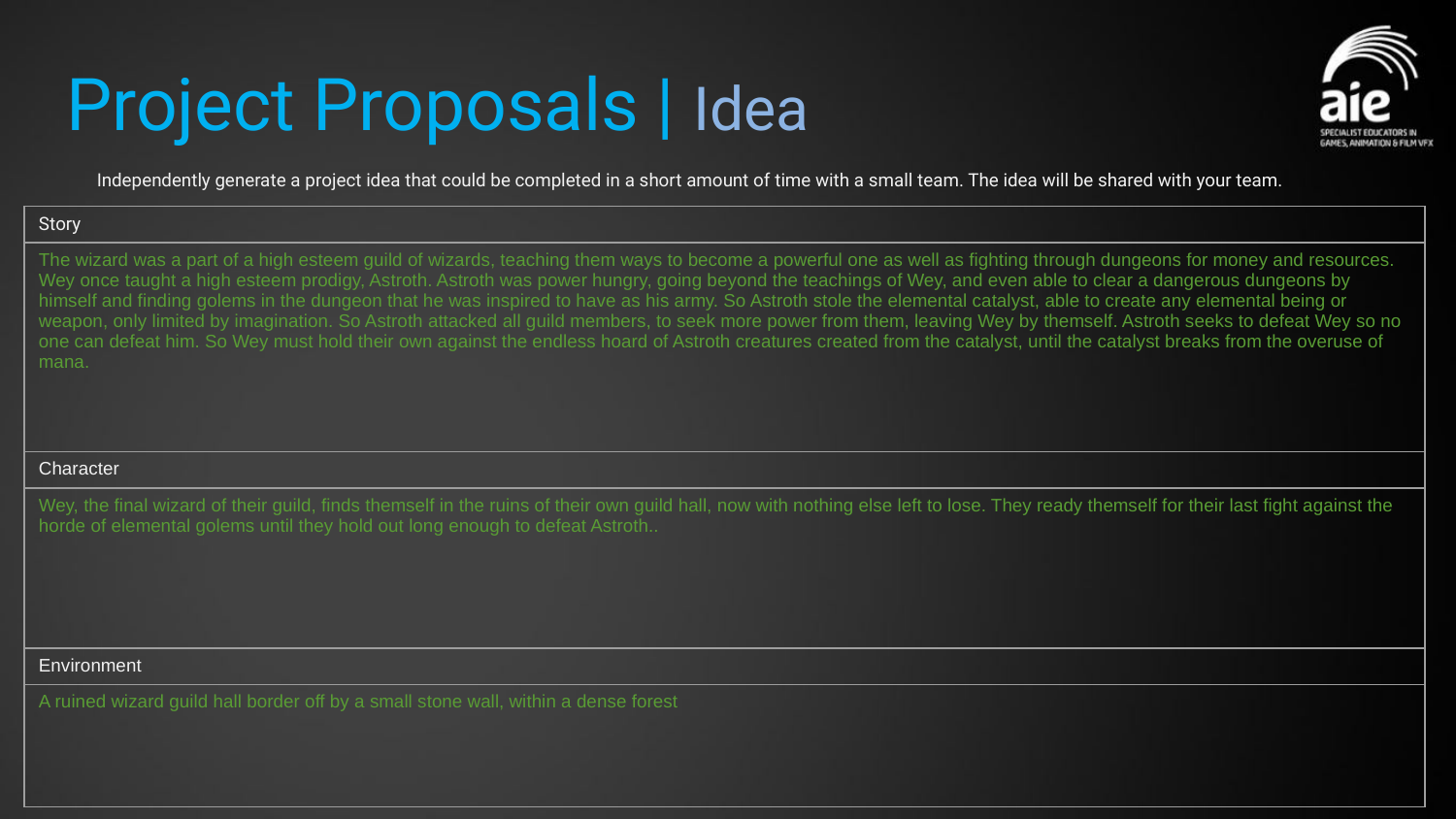

# Project Proposals | Idea
Independently generate a project idea that could be completed in a short amount of time with a small team. The idea will be shared with your team.
| Story |
| --- |
| The wizard was a part of a high esteem guild of wizards, teaching them ways to become a powerful one as well as fighting through dungeons for money and resources. Wey once taught a high esteem prodigy, Astroth. Astroth was power hungry, going beyond the teachings of Wey, and even able to clear a dangerous dungeons by himself and finding golems in the dungeon that he was inspired to have as his army. So Astroth stole the elemental catalyst, able to create any elemental being or weapon, only limited by imagination. So Astroth attacked all guild members, to seek more power from them, leaving Wey by themself. Astroth seeks to defeat Wey so no one can defeat him. So Wey must hold their own against the endless hoard of Astroth creatures created from the catalyst, until the catalyst breaks from the overuse of mana. |
| Character |
| Wey, the final wizard of their guild, finds themself in the ruins of their own guild hall, now with nothing else left to lose. They ready themself for their last fight against the horde of elemental golems until they hold out long enough to defeat Astroth.. |
| Environment |
| A ruined wizard guild hall border off by a small stone wall, within a dense forest |